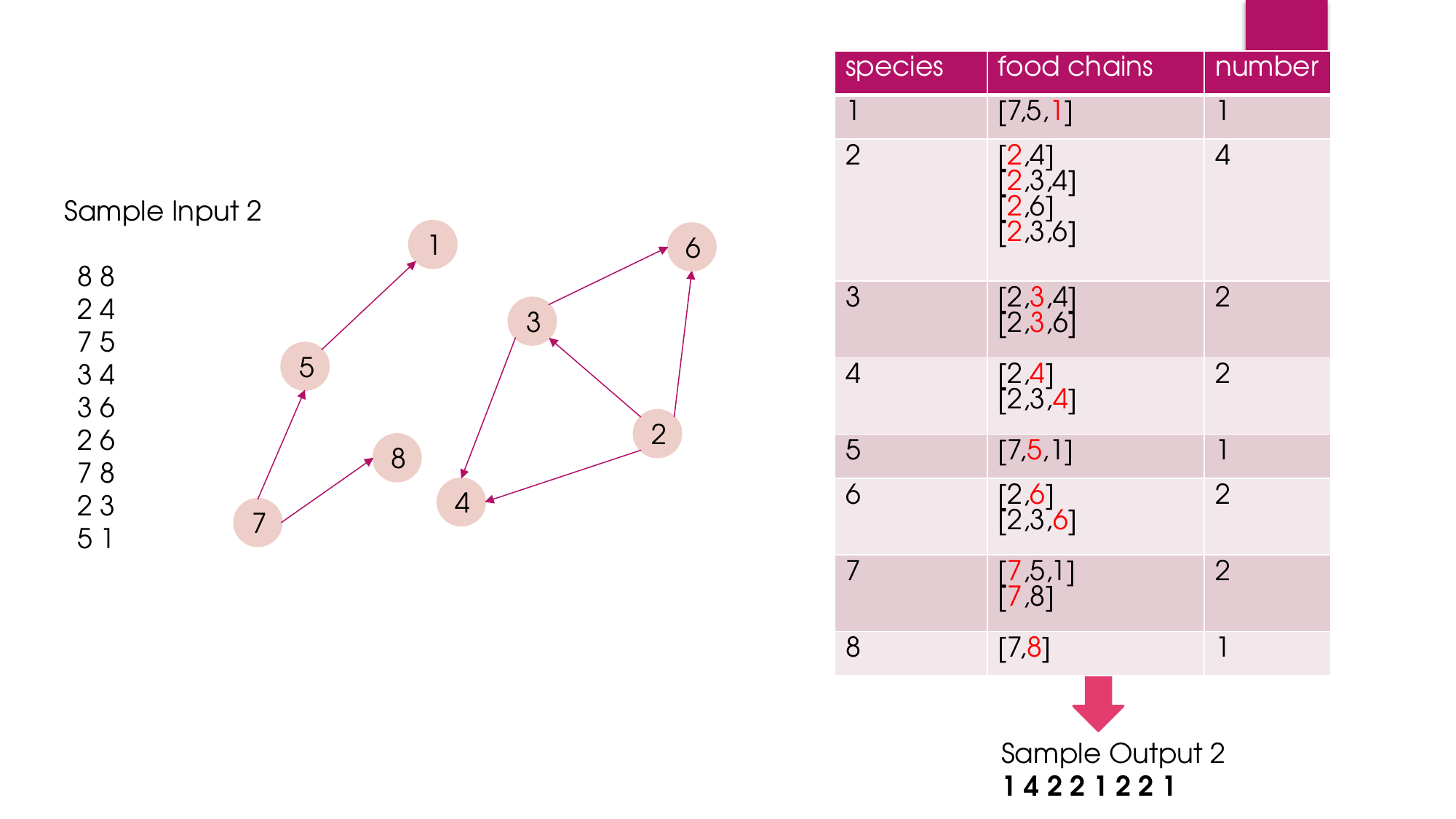

| species | food chains | number |
| --- | --- | --- |
| 1 | [7,5,1] | 1 |
| 2 | [2,4] [2,3,4] [2,6] [2,3,6] | 4 |
| 3 | [2,3,4] [2,3,6] | 2 |
| 4 | [2,4] [2,3,4] | 2 |
| 5 | [7,5,1] | 1 |
| 6 | [2,6] [2,3,6] | 2 |
| 7 | [7,5,1] [7,8] | 2 |
| 8 | [7,8] | 1 |
Sample Input 2
1
6
8 8
2 4
7 5
3 4
3 6
2 6
7 8
2 3
5 1
3
5
2
8
4
7

Sample Output 2
1 4 2 2 1 2 2 1